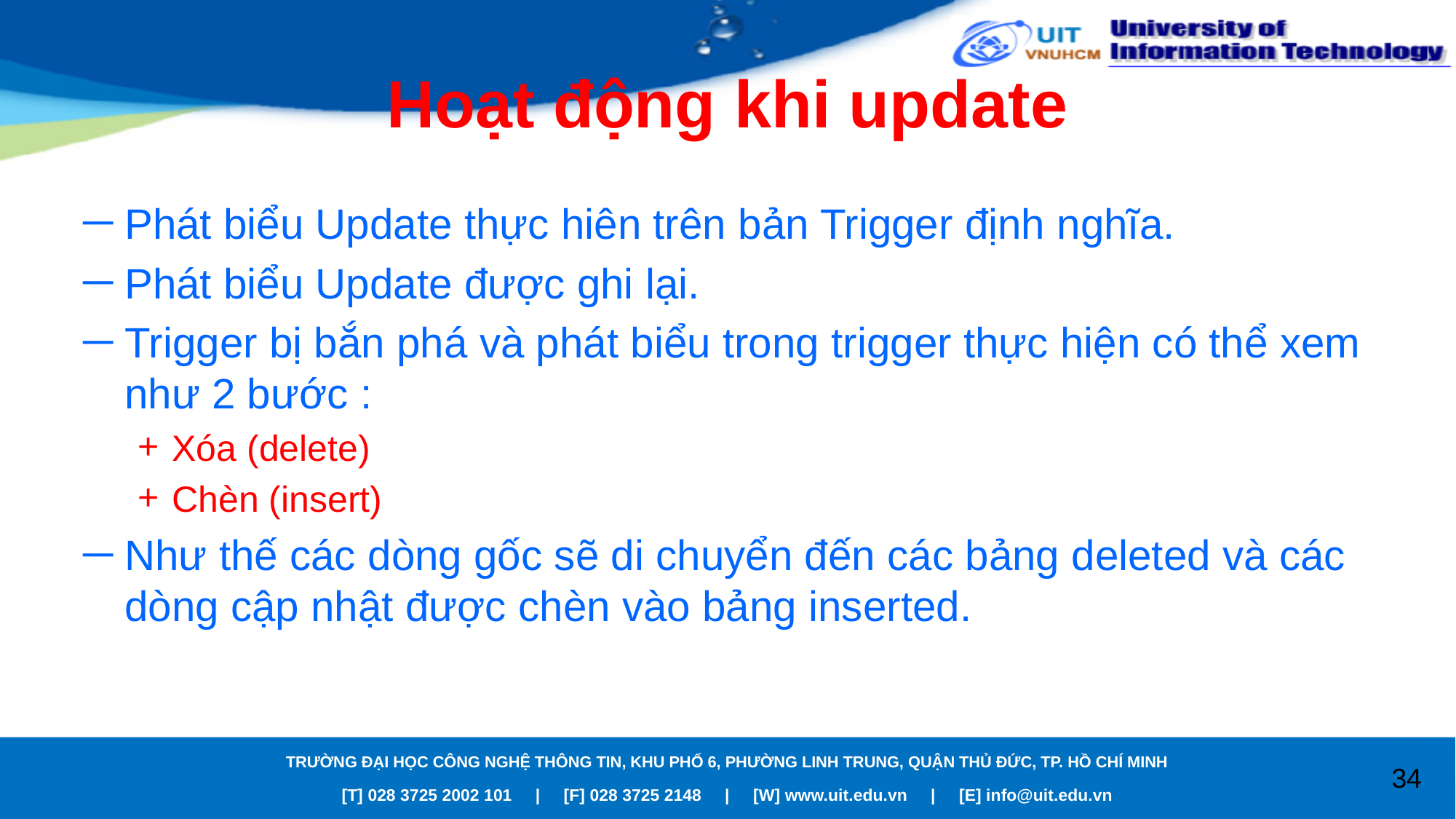

# Hoạt động khi update
Phát biểu Update thực hiên trên bản Trigger định nghĩa.
Phát biểu Update được ghi lại.
Trigger bị bắn phá và phát biểu trong trigger thực hiện có thể xem như 2 bước :
Xóa (delete)
Chèn (insert)
Như thế các dòng gốc sẽ di chuyển đến các bảng deleted và các dòng cập nhật được chèn vào bảng inserted.